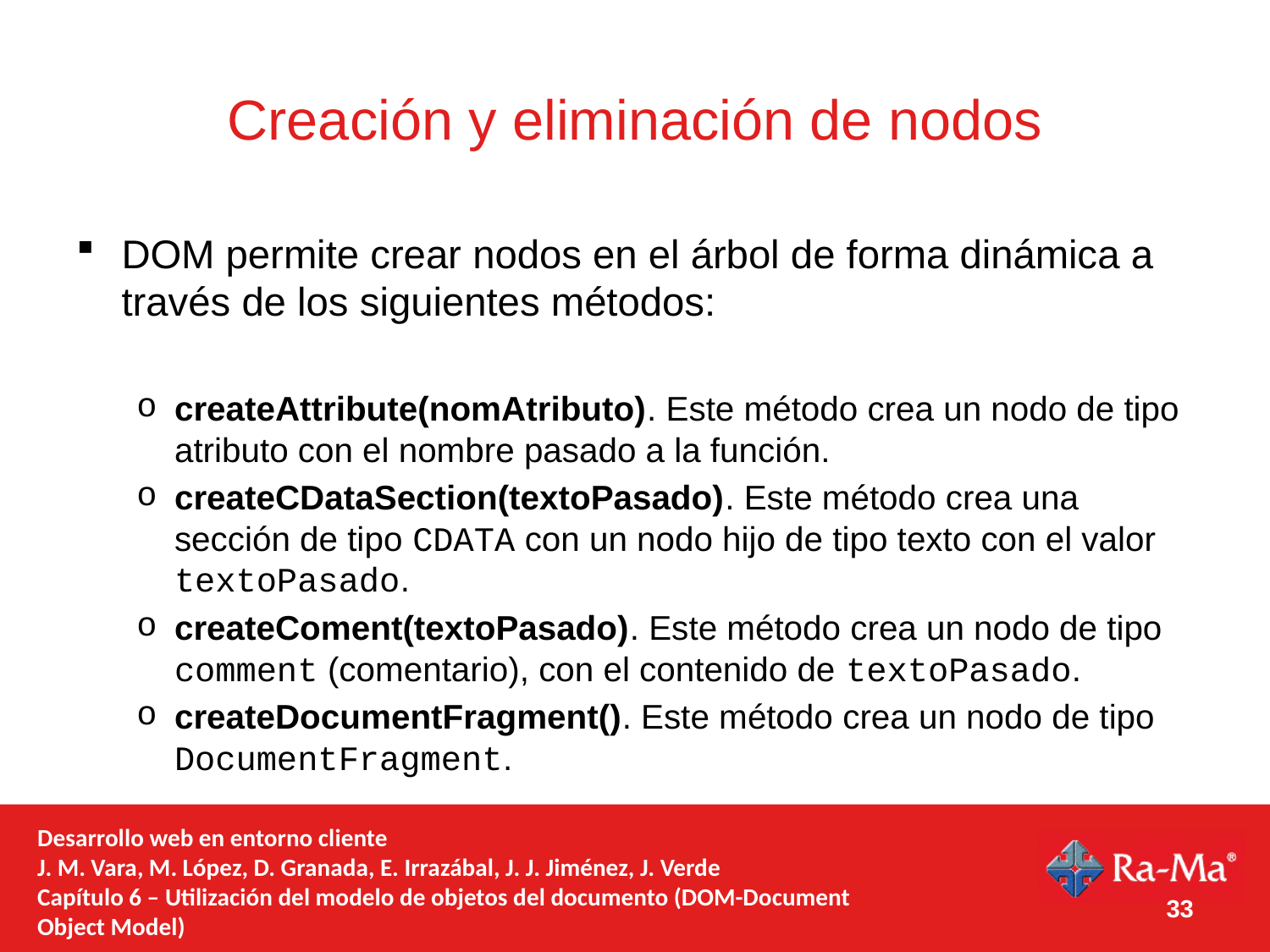

# Creación y eliminación de nodos
DOM permite crear nodos en el árbol de forma dinámica a través de los siguientes métodos:

createAttribute(nomAtributo). Este método crea un nodo de tipo atributo con el nombre pasado a la función.
createCDataSection(textoPasado). Este método crea una sección de tipo CDATA con un nodo hijo de tipo texto con el valor textoPasado.
createComent(textoPasado). Este método crea un nodo de tipo comment (comentario), con el contenido de textoPasado.
createDocumentFragment(). Este método crea un nodo de tipo DocumentFragment.

Desarrollo web en entorno cliente
J. M. Vara, M. López, D. Granada, E. Irrazábal, J. J. Jiménez, J. Verde
Capítulo 6 – Utilización del modelo de objetos del documento (DOM-Document Object Model)
33